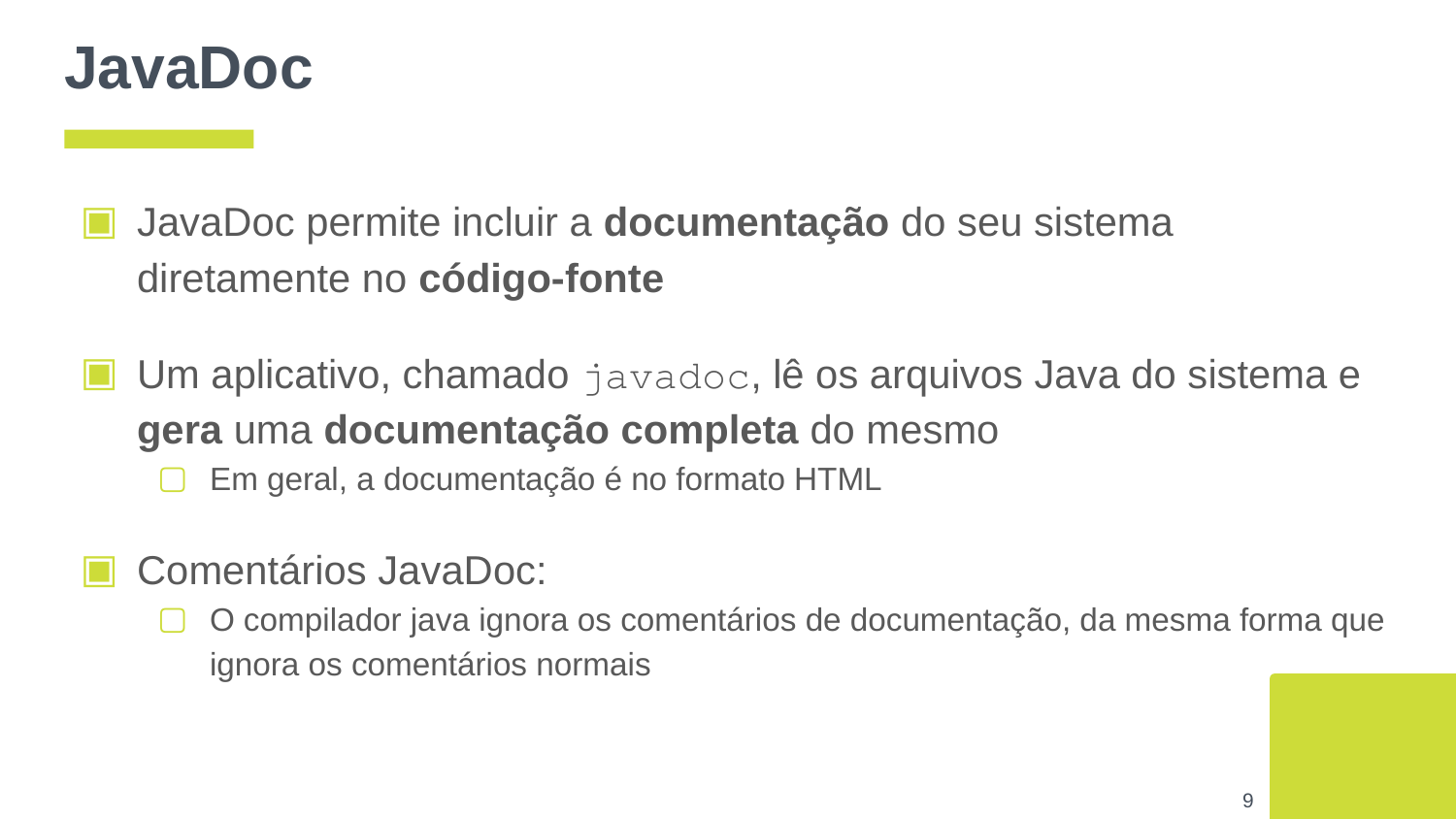

# JavaDoc
JavaDoc permite incluir a documentação do seu sistema diretamente no código-fonte
Um aplicativo, chamado javadoc, lê os arquivos Java do sistema e gera uma documentação completa do mesmo
Em geral, a documentação é no formato HTML
Comentários JavaDoc:
O compilador java ignora os comentários de documentação, da mesma forma que ignora os comentários normais
9